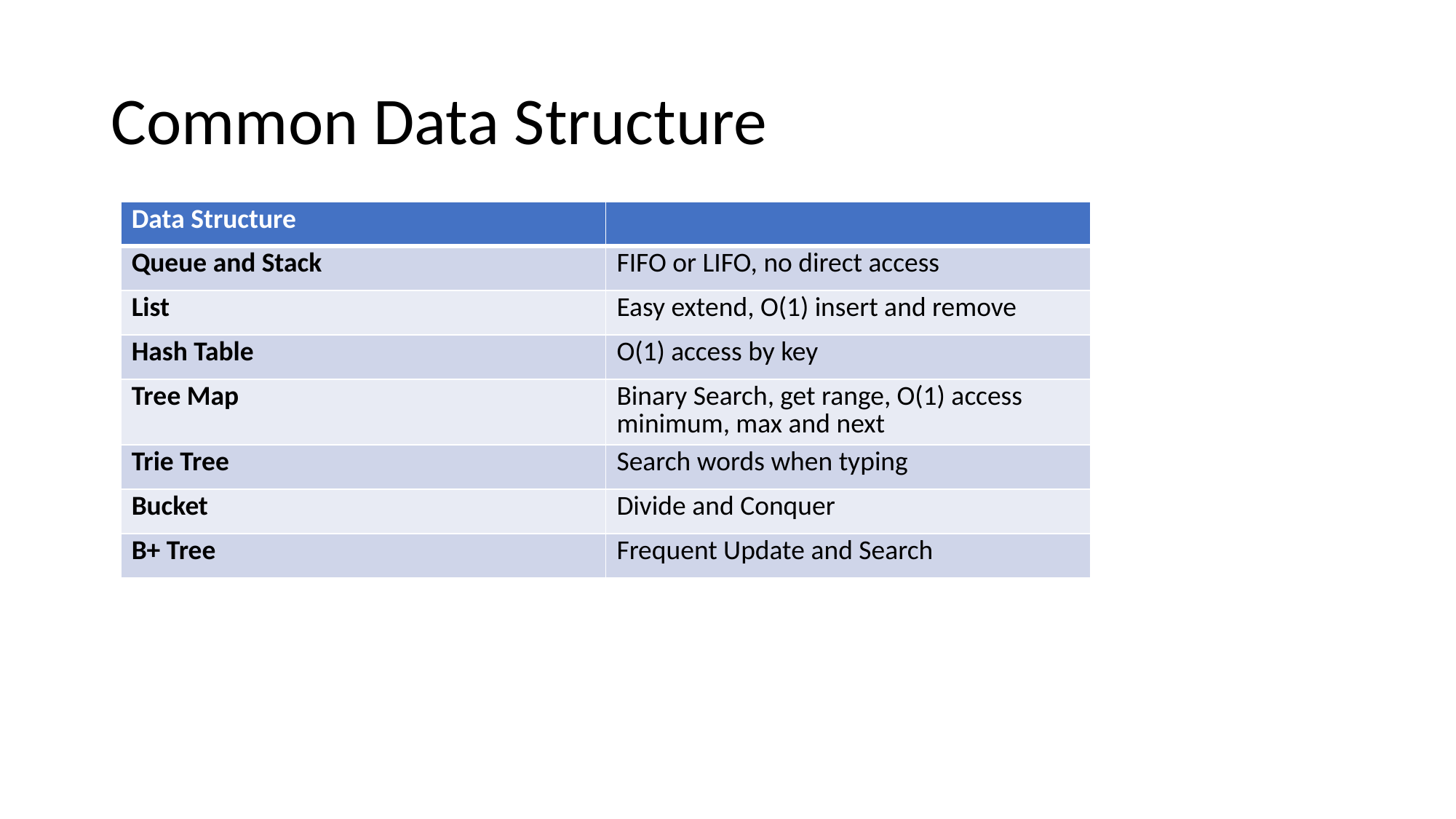

# Common Data Structure
| Data Structure |  |
| --- | --- |
| Queue and Stack | FIFO or LIFO, no direct access |
| List | Easy extend, O(1) insert and remove |
| Hash Table | O(1) access by key |
| Tree Map | Binary Search, get range, O(1) access minimum, max and next |
| Trie Tree | Search words when typing |
| Bucket | Divide and Conquer |
| B+ Tree | Frequent Update and Search |